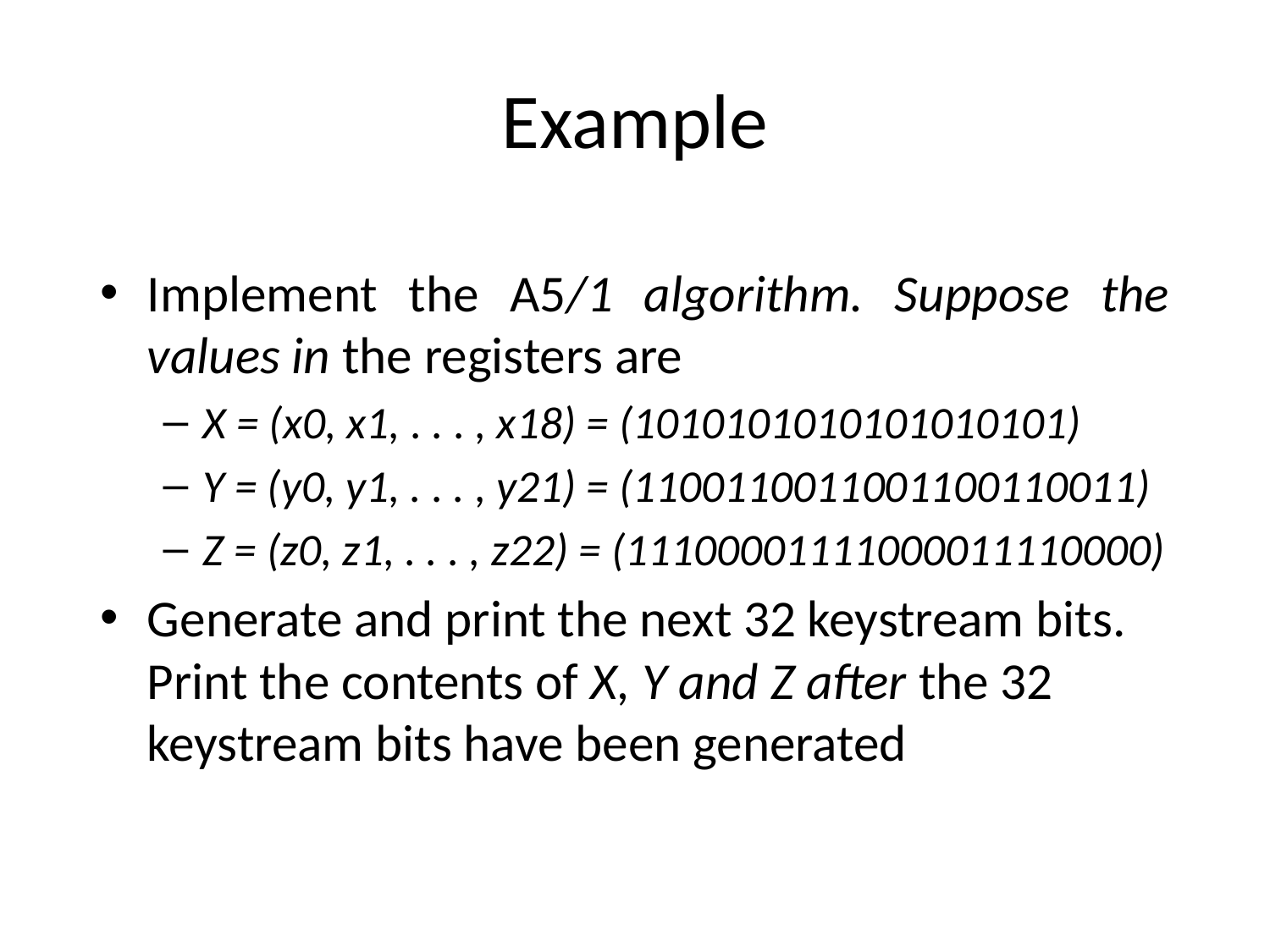

# Example
Implement the A5/1 algorithm. Suppose the values in the registers are
X = (x0, x1, . . . , x18) = (1010101010101010101)
Y = (y0, y1, . . . , y21) = (1100110011001100110011)
Z = (z0, z1, . . . , z22) = (11100001111000011110000)
Generate and print the next 32 keystream bits. Print the contents of X, Y and Z after the 32 keystream bits have been generated